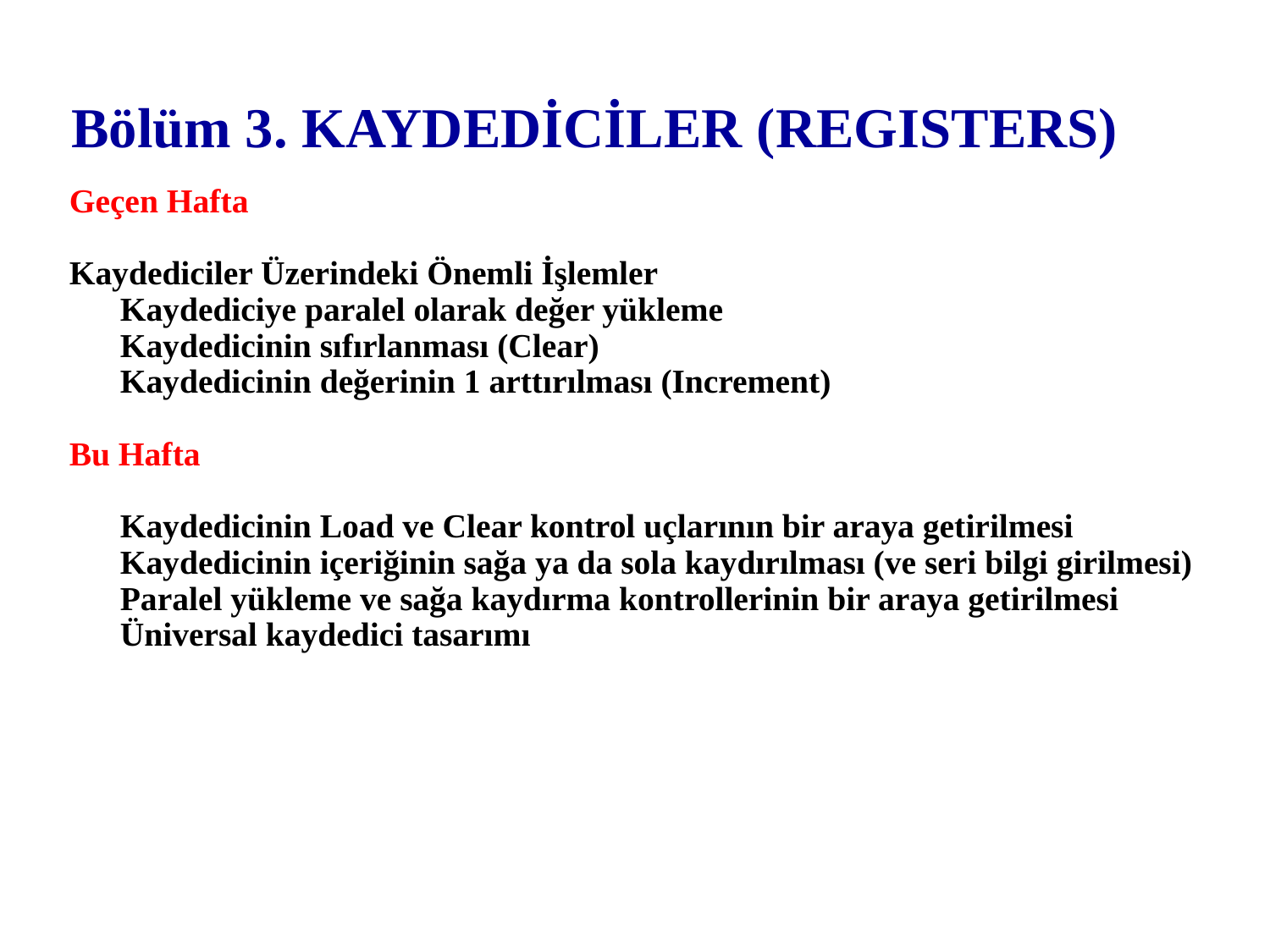

# Bölüm 3. KAYDEDİCİLER (REGISTERS)
Geçen Hafta

Kaydediciler Üzerindeki Önemli İşlemler
      Kaydediciye paralel olarak değer yükleme
      Kaydedicinin sıfırlanması (Clear)
      Kaydedicinin değerinin 1 arttırılması (Increment)

Bu Hafta

      Kaydedicinin Load ve Clear kontrol uçlarının bir araya getirilmesi
      Kaydedicinin içeriğinin sağa ya da sola kaydırılması (ve seri bilgi girilmesi)
      Paralel yükleme ve sağa kaydırma kontrollerinin bir araya getirilmesi
      Üniversal kaydedici tasarımı